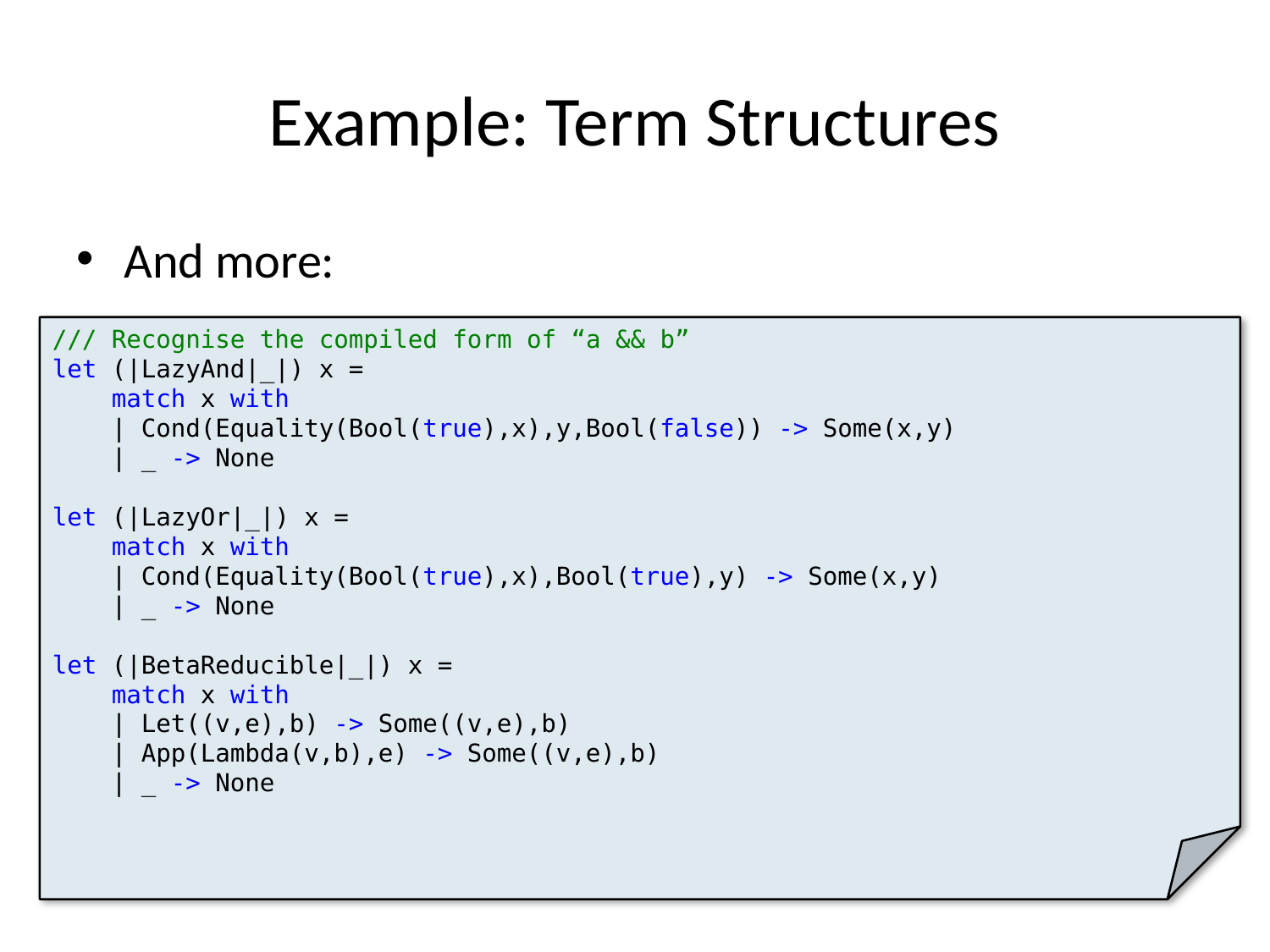

# Example: Term Structures
And more:
/// Recognise the compiled form of “a && b”
let (|LazyAnd|_|) x =
    match x with
    | Cond(Equality(Bool(true),x),y,Bool(false)) -> Some(x,y)
    | _ -> None

let (|LazyOr|_|) x =
    match x with
    | Cond(Equality(Bool(true),x),Bool(true),y) -> Some(x,y)
    | _ -> None

let (|BetaReducible|_|) x =
    match x with
    | Let((v,e),b) -> Some((v,e),b)
    | App(Lambda(v,b),e) -> Some((v,e),b)
    | _ -> None